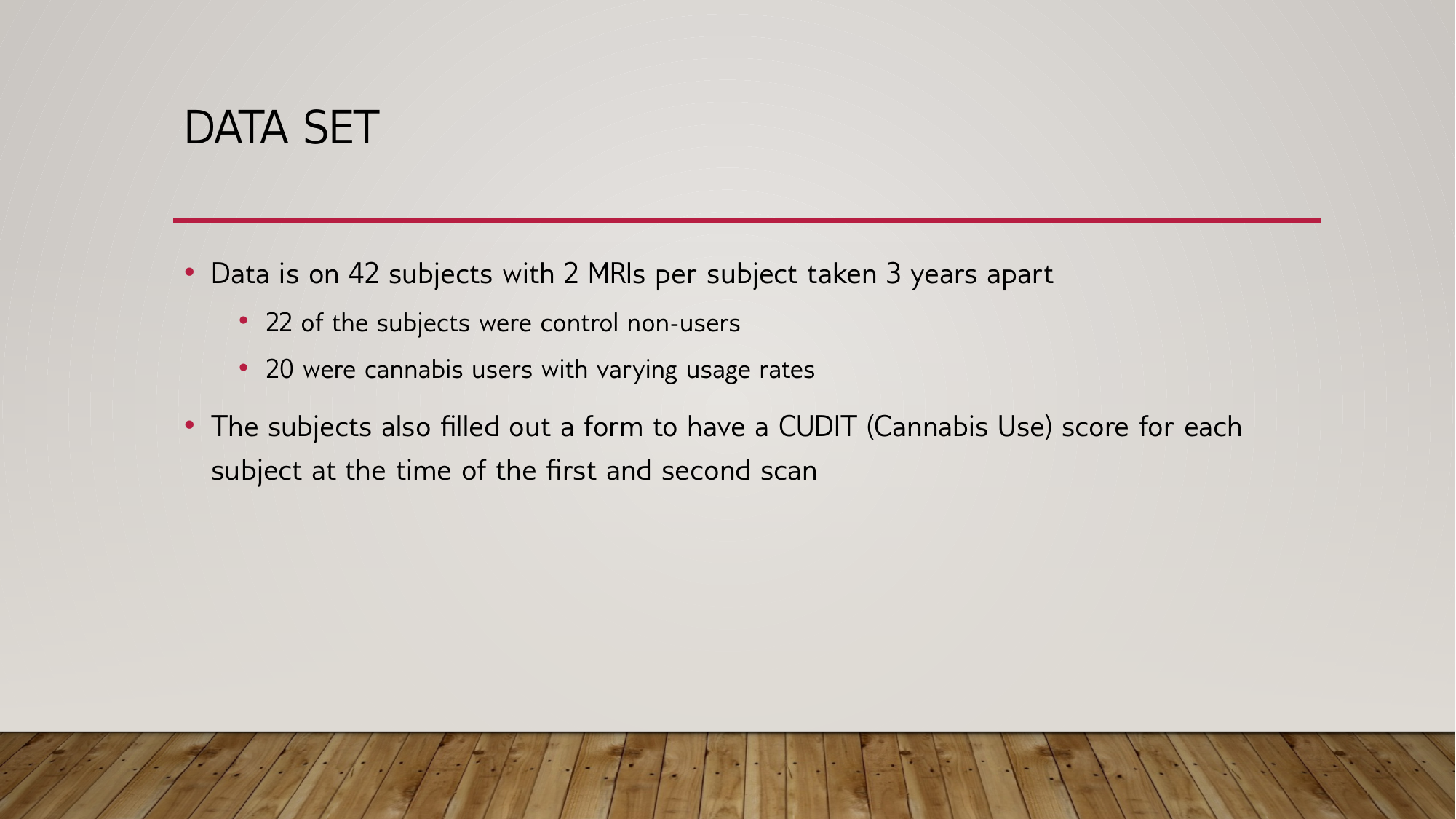

# Data set
Data is on 42 subjects with 2 MRIs per subject taken 3 years apart
22 of the subjects were control non-users
20 were cannabis users with varying usage rates
The subjects also filled out a form to have a CUDIT (Cannabis Use) score for each subject at the time of the first and second scan